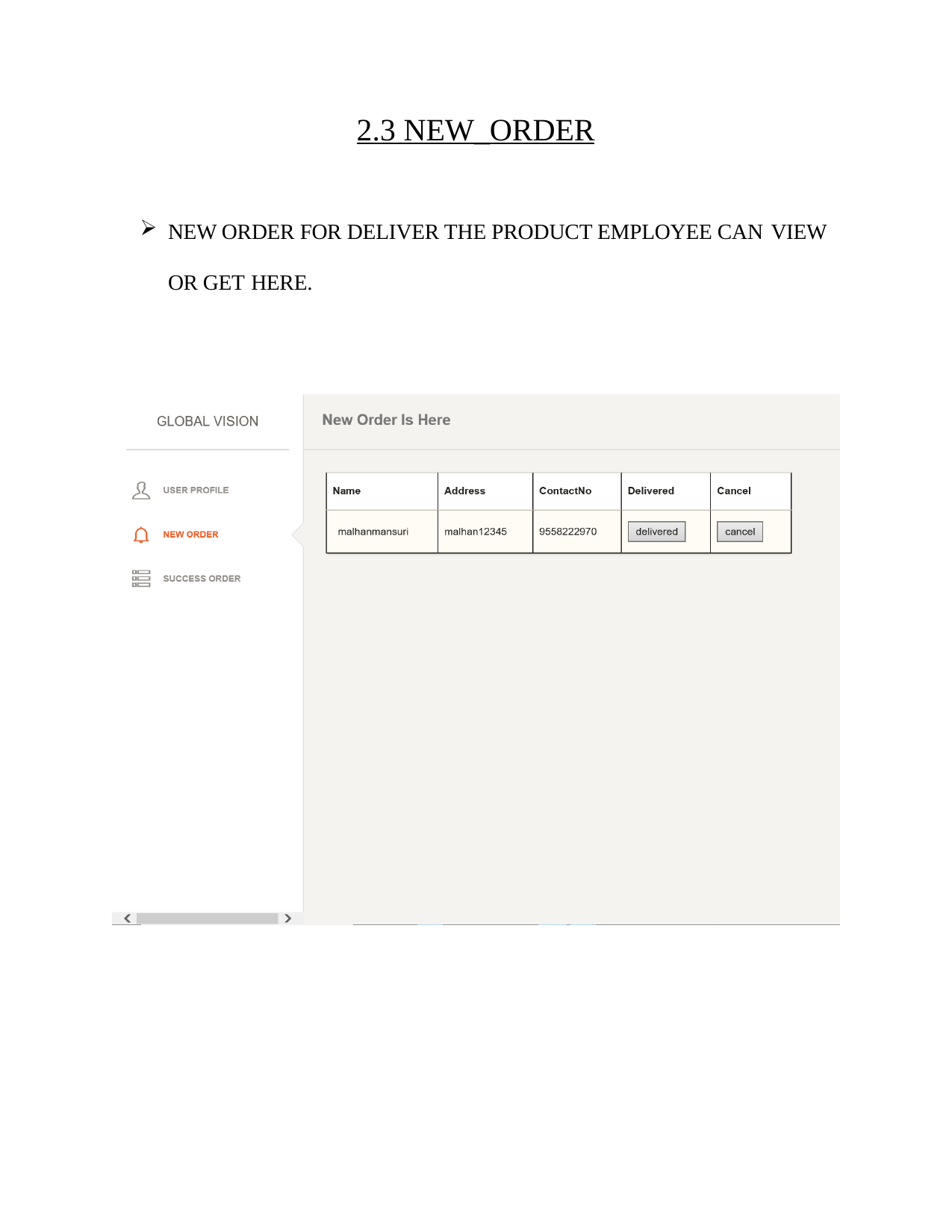

2.3 NEW_ORDER
NEW ORDER FOR DELIVER THE PRODUCT EMPLOYEE CAN VIEW

OR GET HERE.